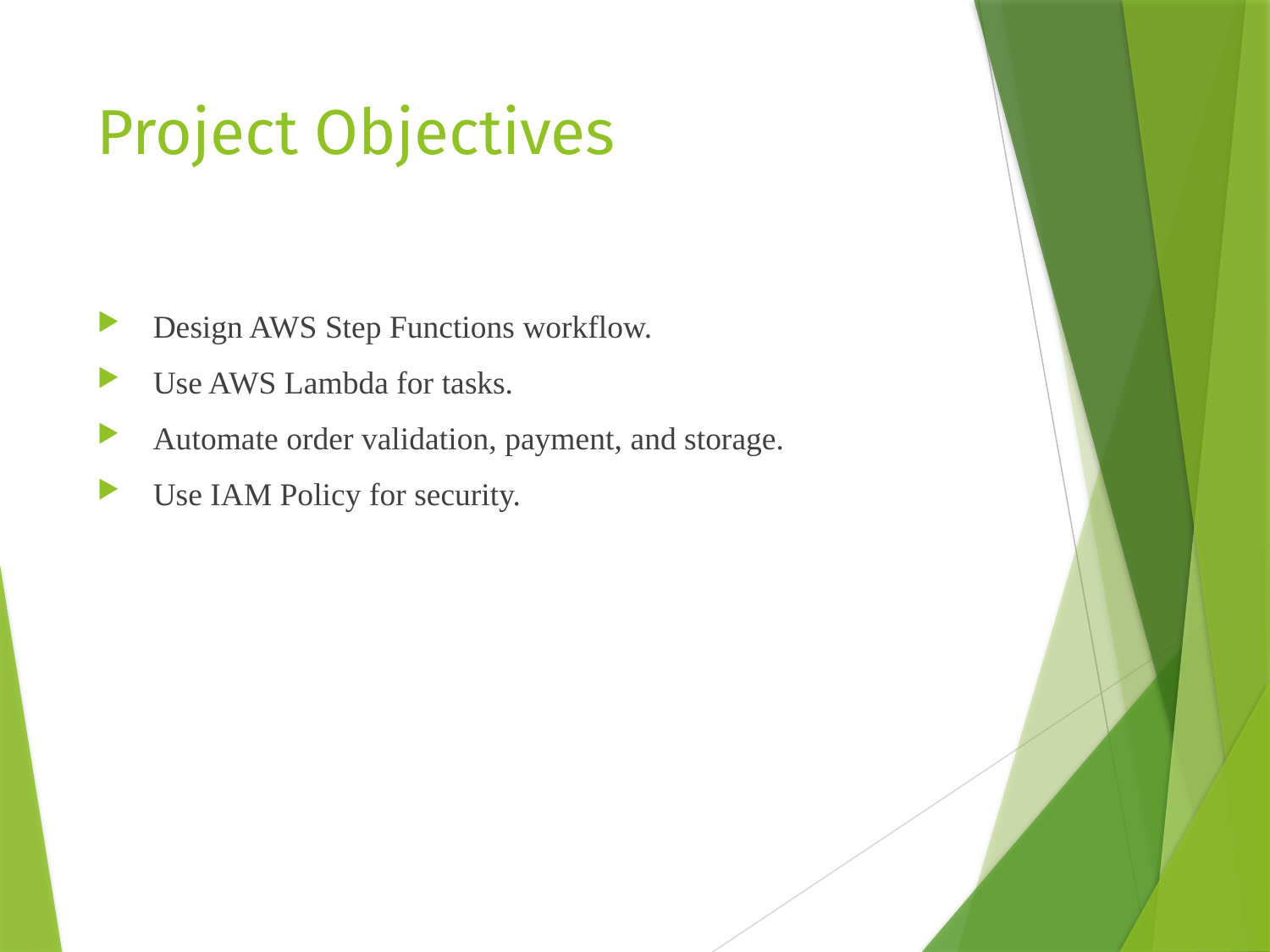

# Project Objectives
 Design AWS Step Functions workflow.
 Use AWS Lambda for tasks.
 Automate order validation, payment, and storage.
 Use IAM Policy for security.